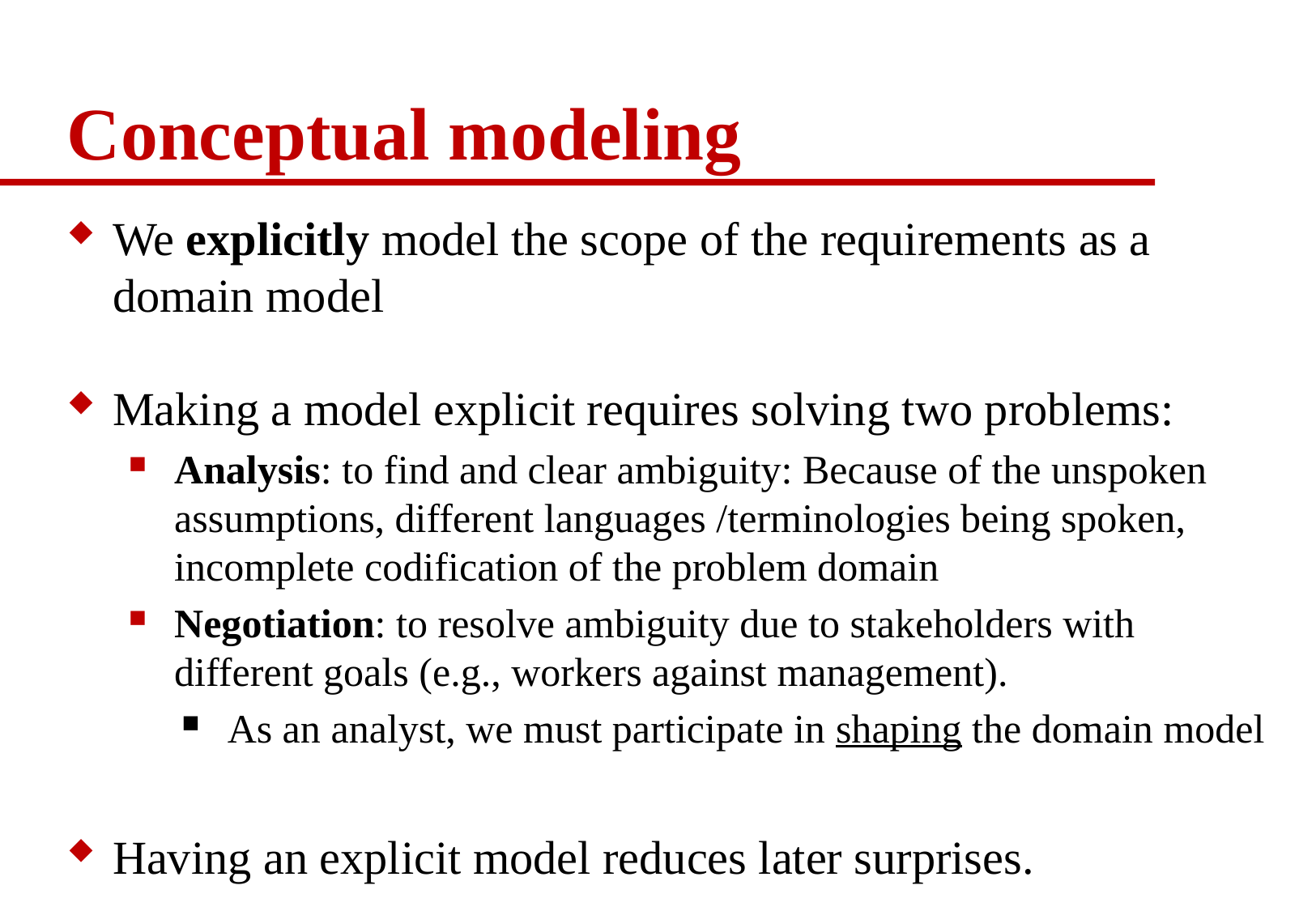

# Conceptual modeling
We explicitly model the scope of the requirements as a domain model

Making a model explicit requires solving two problems:
Analysis: to find and clear ambiguity: Because of the unspoken assumptions, different languages /terminologies being spoken, incomplete codification of the problem domain
Negotiation: to resolve ambiguity due to stakeholders with different goals (e.g., workers against management).
As an analyst, we must participate in shaping the domain model

Having an explicit model reduces later surprises.